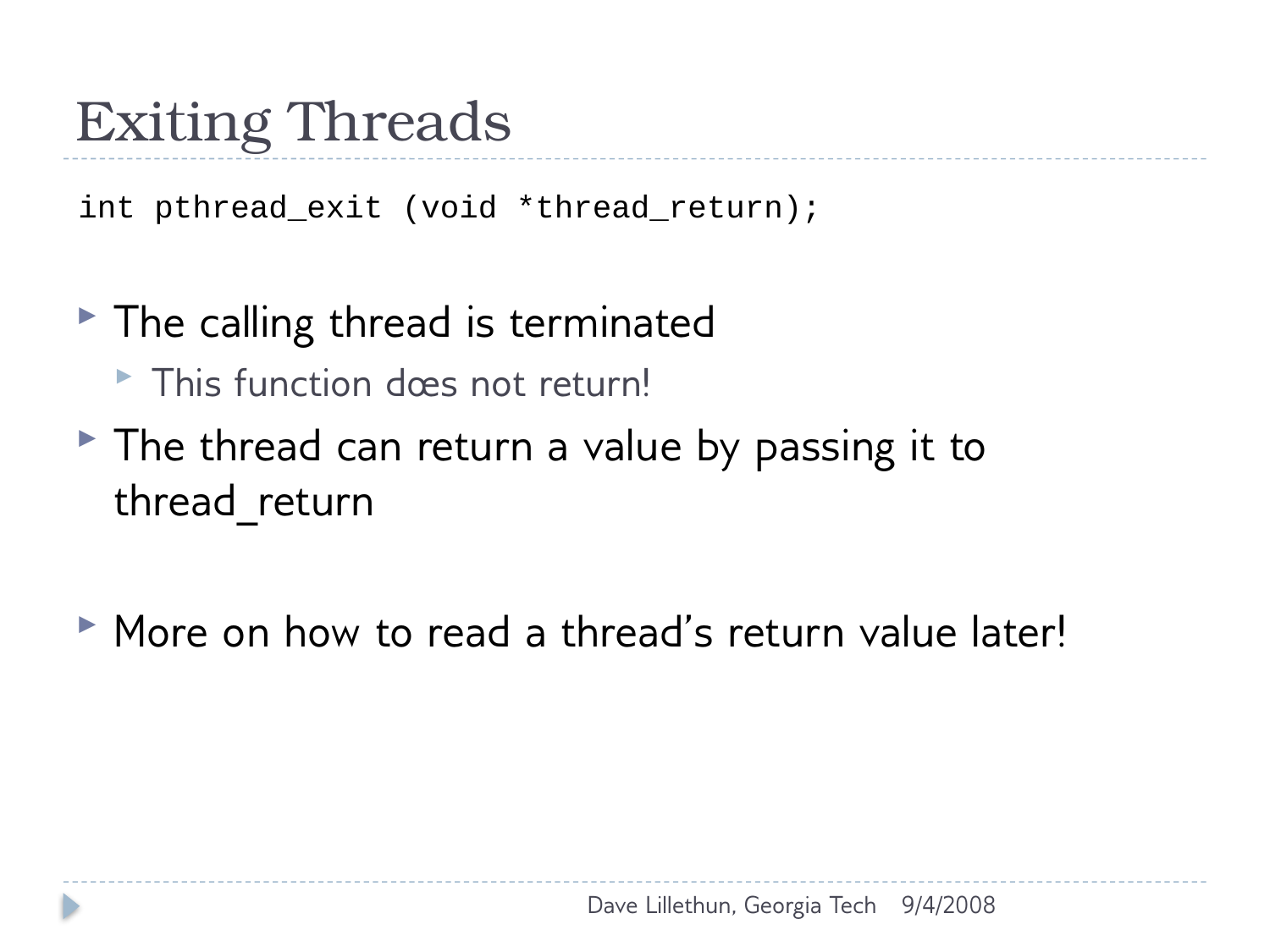

# Exiting Threads
int pthread_exit (void *thread_return);
The calling thread is terminated
This function does not return!
The thread can return a value by passing it to thread_return

More on how to read a thread’s return value later!
Dave Lillethun, Georgia Tech
9/4/2008